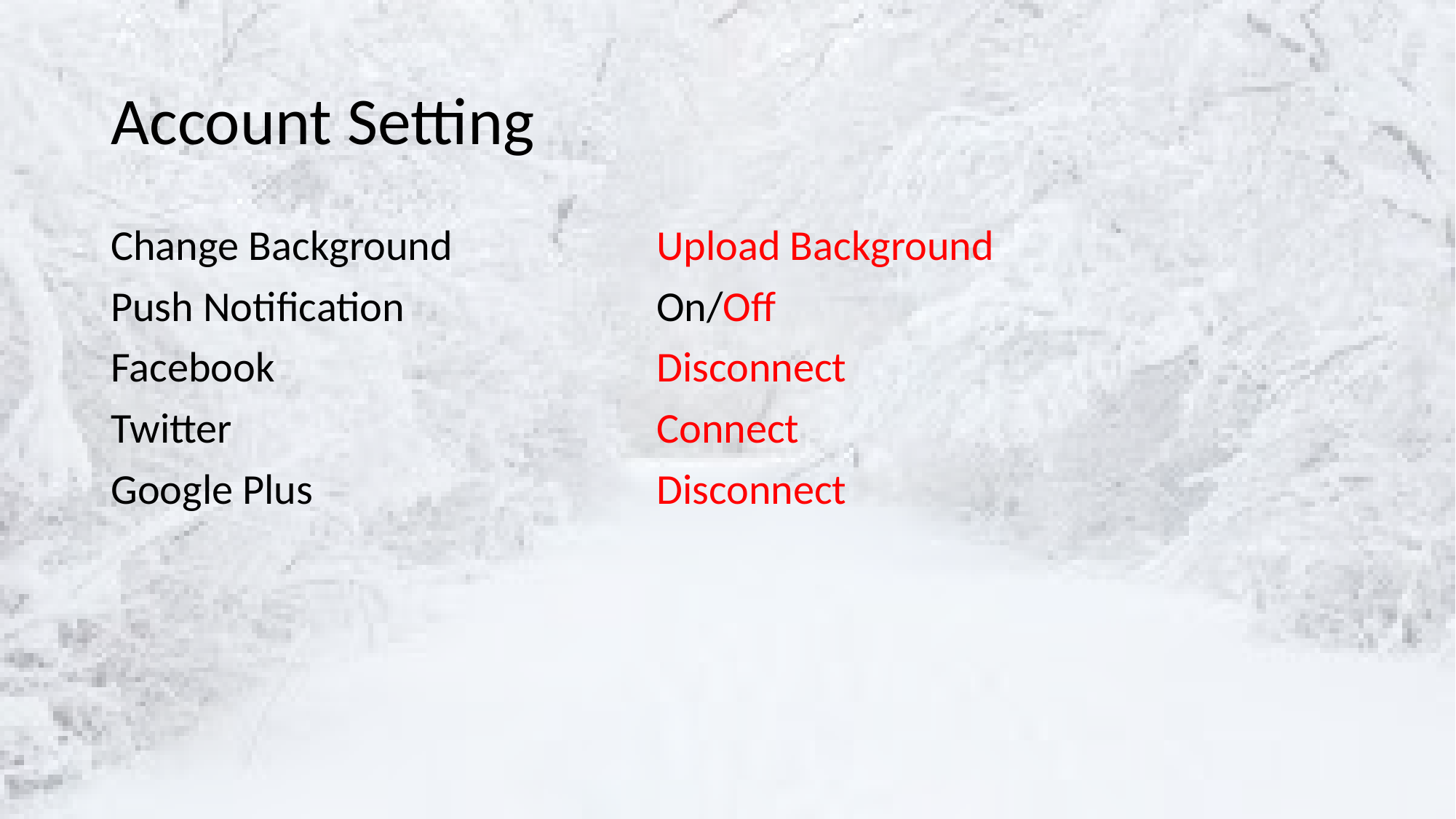

# Account Setting
Change Background		Upload Background
Push Notification			On/Off
Facebook				Disconnect
Twitter				Connect
Google Plus				Disconnect